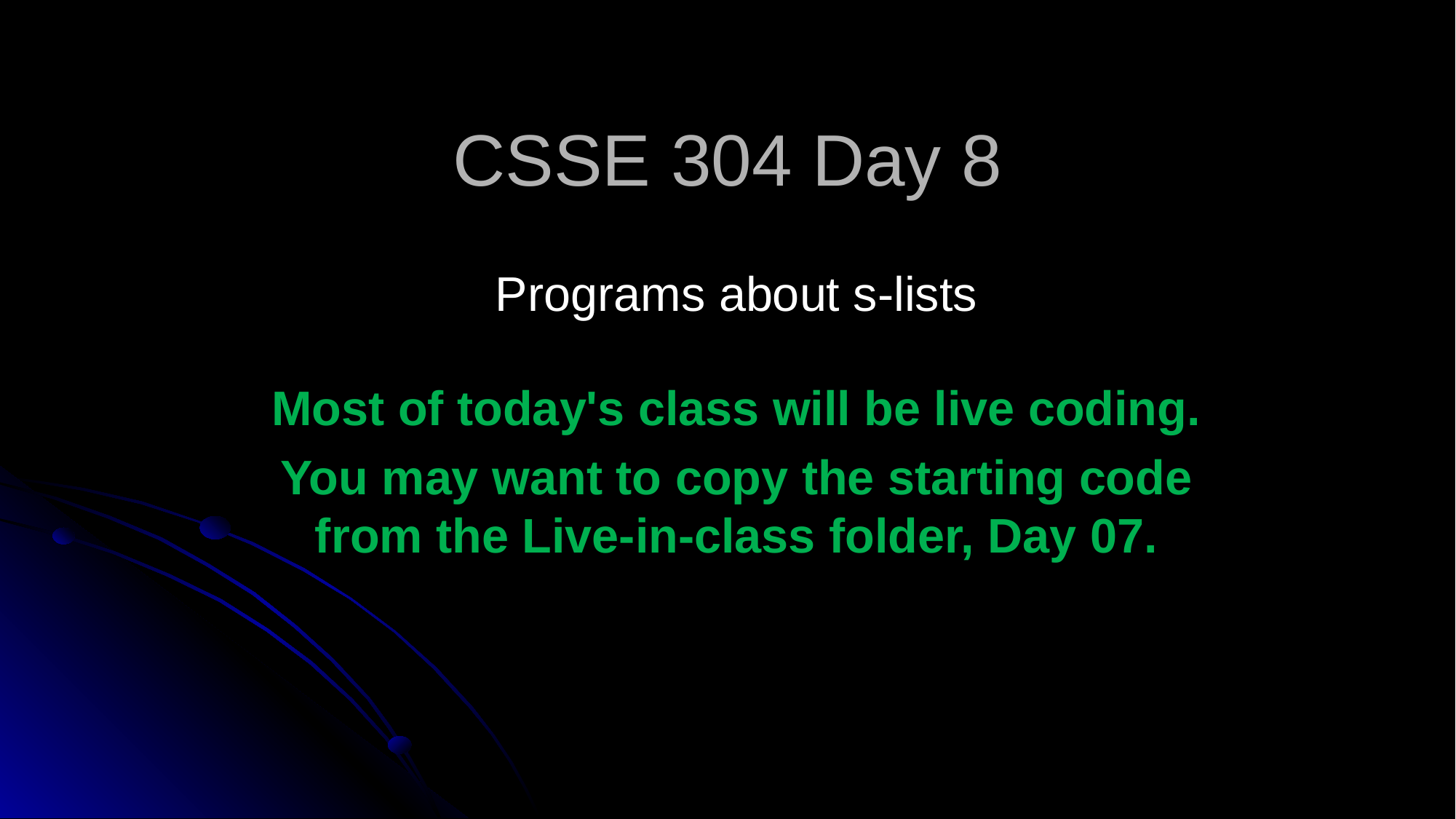

# CSSE 304 Day 8
Programs about s-lists
Most of today's class will be live coding.
You may want to copy the starting code from the Live-in-class folder, Day 07.